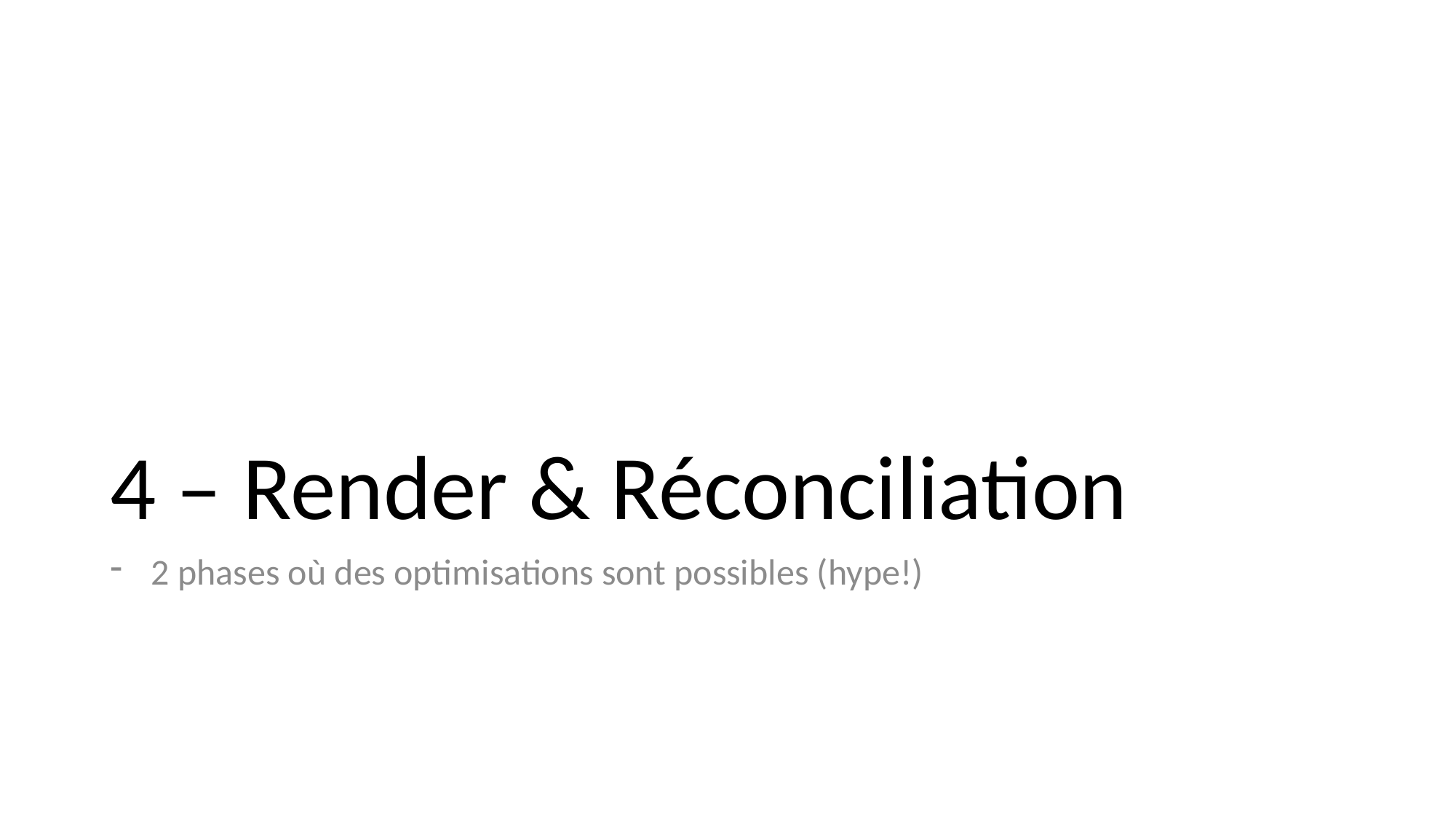

# 4 – Render & Réconciliation
2 phases où des optimisations sont possibles (hype!)